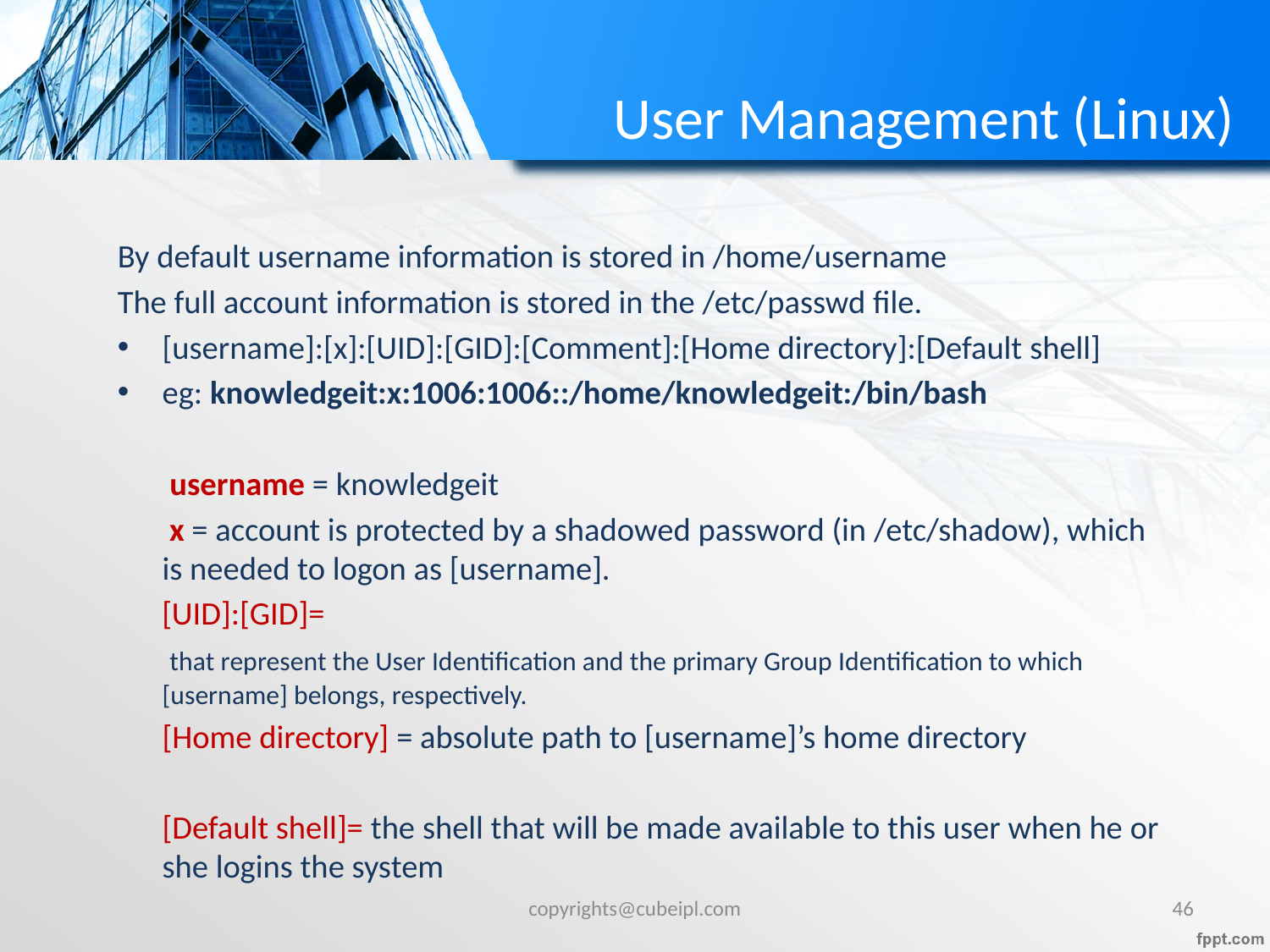

# User Management (Linux)

By default username information is stored in /home/username
The full account information is stored in the /etc/passwd file.
[username]:[x]:[UID]:[GID]:[Comment]:[Home directory]:[Default shell]
eg: knowledgeit:x:1006:1006::/home/knowledgeit:/bin/bash

	 username = knowledgeit
       x = account is protected by a shadowed password (in /etc/shadow), which is needed to logon as [username].
      [UID]:[GID]=
	 that represent the User Identification and the primary Group Identification to which [username] belongs, respectively.
	[Home directory] = absolute path to [username]’s home directory

	[Default shell]= the shell that will be made available to this user when he or she logins the system
copyrights@cubeipl.com
46